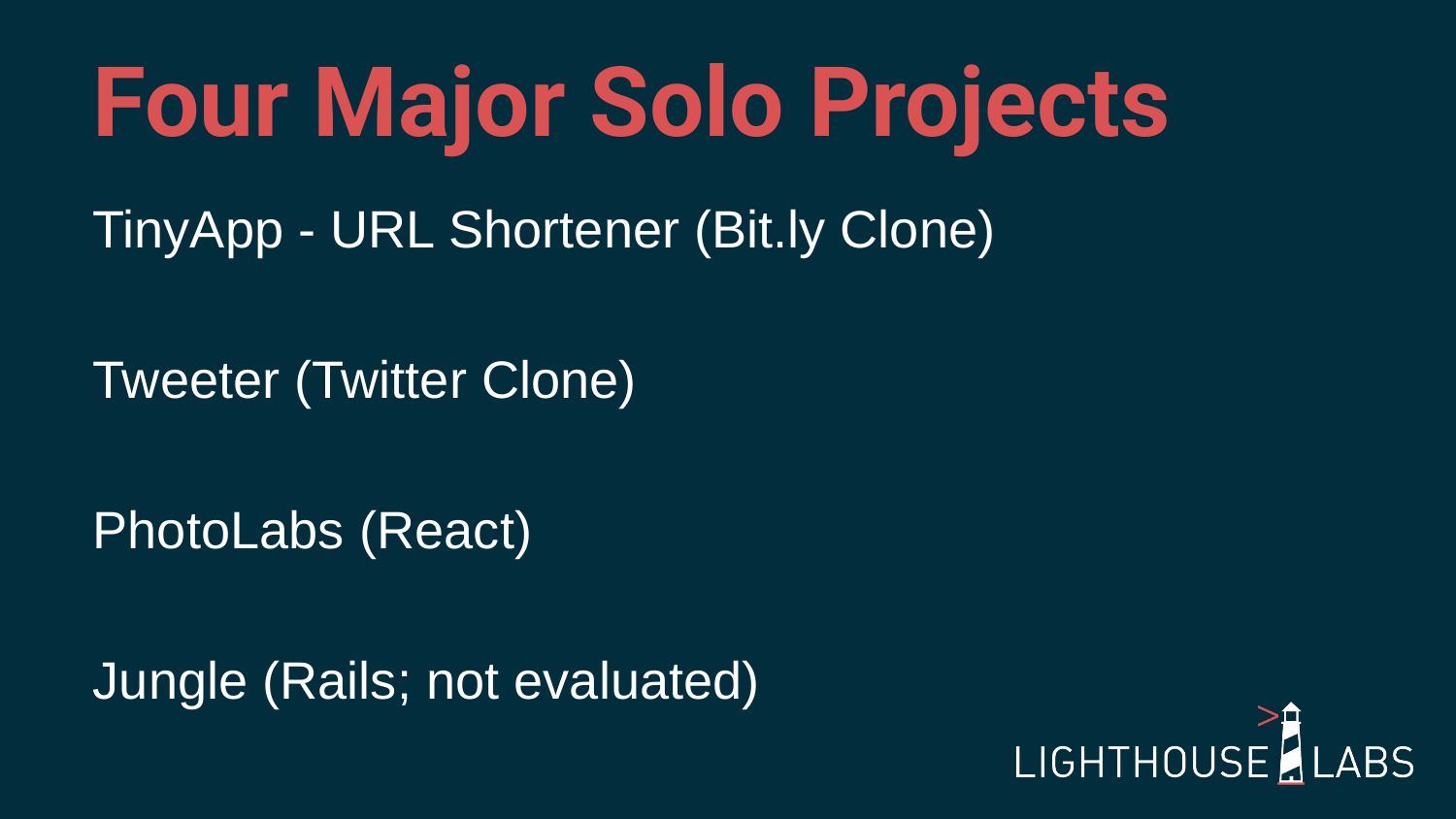

Four Major Solo Projects
TinyApp - URL Shortener (Bit.ly Clone)

Tweeter (Twitter Clone)

PhotoLabs (React)

Jungle (Rails; not evaluated)